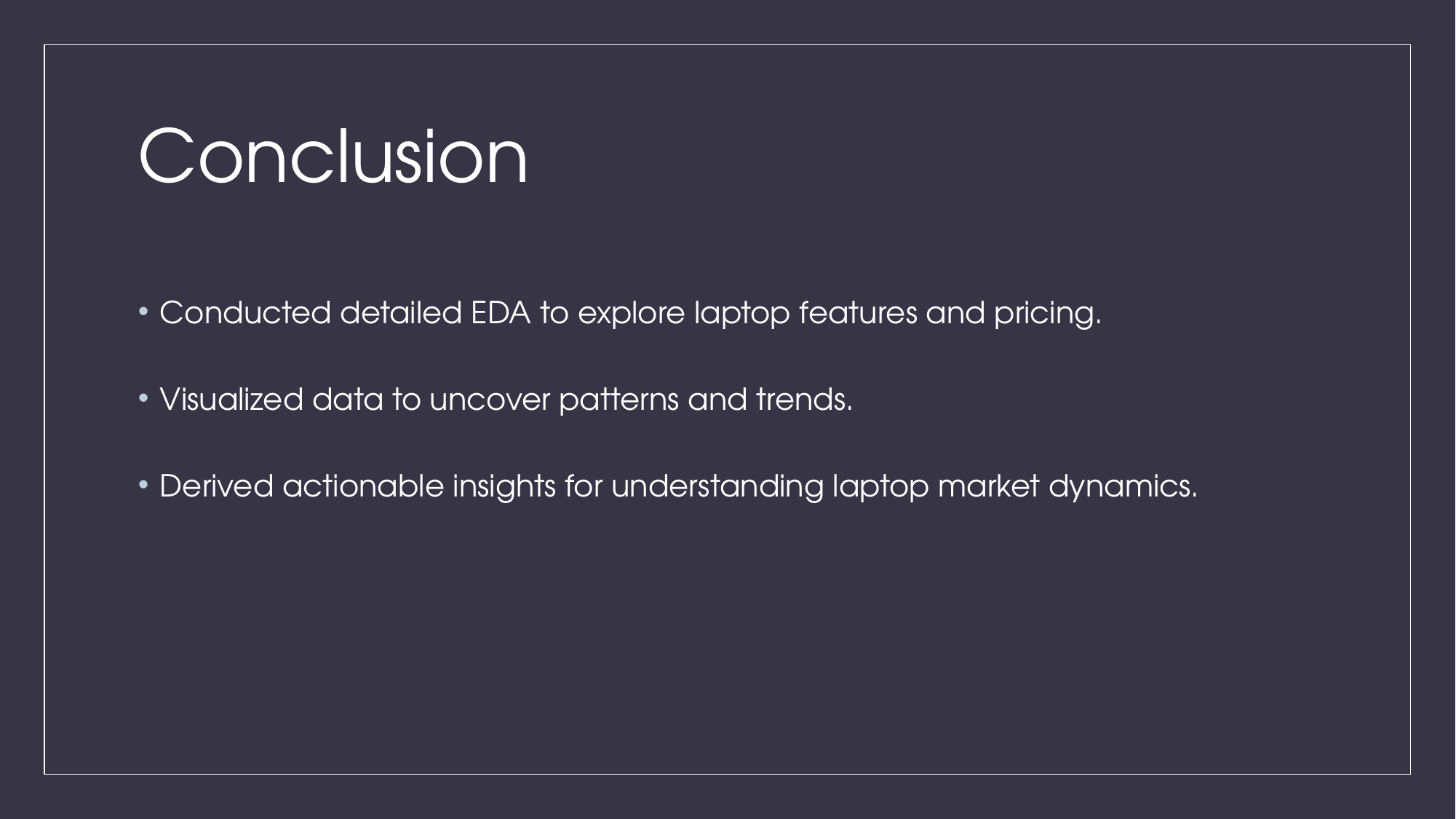

# Conclusion
Conducted detailed EDA to explore laptop features and pricing.
Visualized data to uncover patterns and trends.
Derived actionable insights for understanding laptop market dynamics.